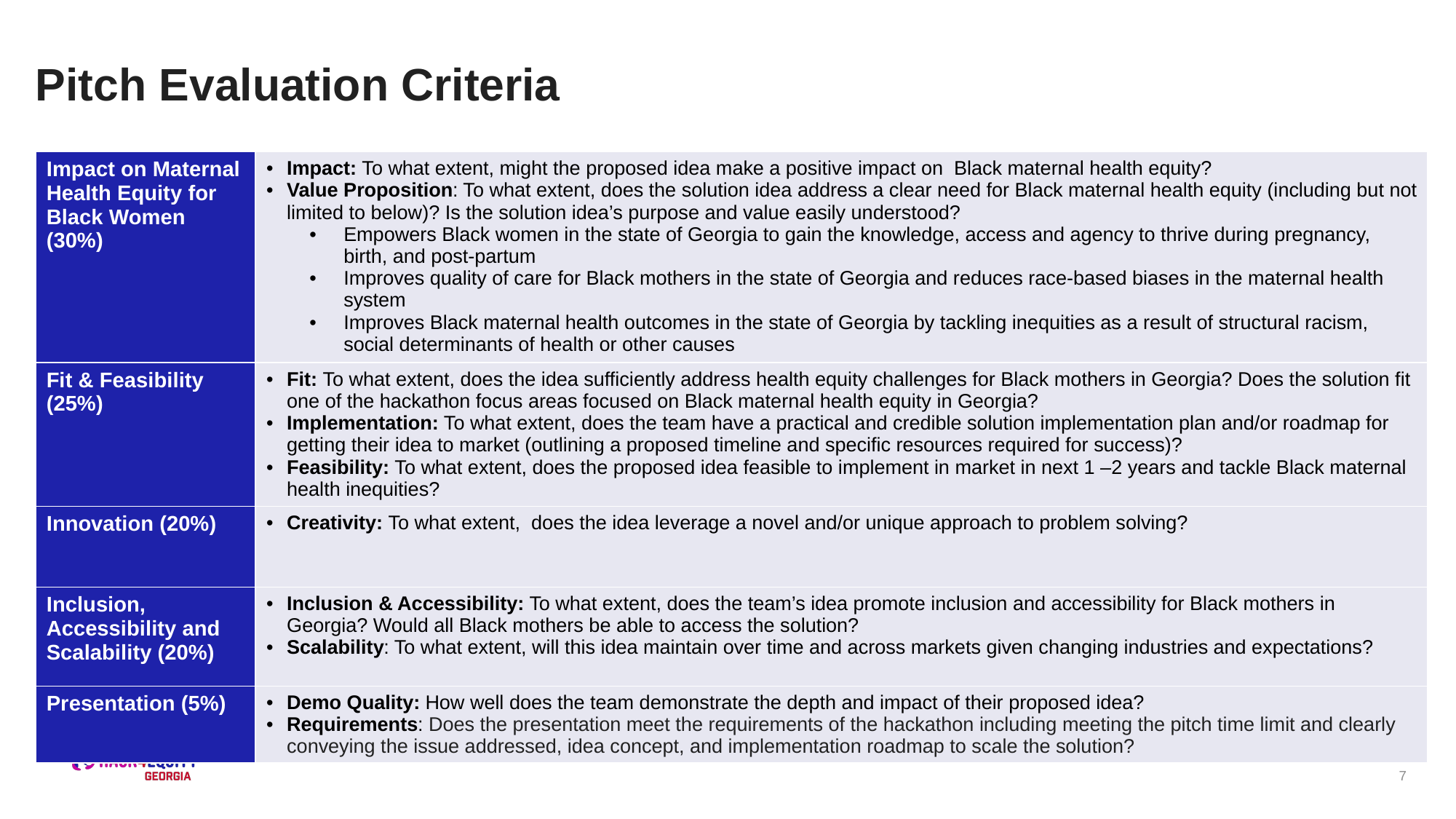

# Pitch Evaluation Criteria
| Impact on Maternal Health Equity for Black Women (30%) | Impact: To what extent, might the proposed idea make a positive impact on Black maternal health equity? Value Proposition: To what extent, does the solution idea address a clear need for Black maternal health equity (including but not limited to below)? Is the solution idea’s purpose and value easily understood? Empowers Black women in the state of Georgia to gain the knowledge, access and agency to thrive during pregnancy, birth, and post-partum Improves quality of care for Black mothers in the state of Georgia and reduces race-based biases in the maternal health system Improves Black maternal health outcomes in the state of Georgia by tackling inequities as a result of structural racism, social determinants of health or other causes |
| --- | --- |
| Fit & Feasibility (25%) | Fit: To what extent, does the idea sufficiently address health equity challenges for Black mothers in Georgia? Does the solution fit one of the hackathon focus areas focused on Black maternal health equity in Georgia? Implementation: To what extent, does the team have a practical and credible solution implementation plan and/or roadmap for getting their idea to market (outlining a proposed timeline and specific resources required for success)? Feasibility: To what extent, does the proposed idea feasible to implement in market in next 1 –2 years and tackle Black maternal health inequities? |
| Innovation (20%) | Creativity: To what extent, does the idea leverage a novel and/or unique approach to problem solving? |
| Inclusion, Accessibility and Scalability (20%) | Inclusion & Accessibility: To what extent, does the team’s idea promote inclusion and accessibility for Black mothers in Georgia? Would all Black mothers be able to access the solution? Scalability: To what extent, will this idea maintain over time and across markets given changing industries and expectations? |
| Presentation (5%) | Demo Quality: How well does the team demonstrate the depth and impact of their proposed idea? Requirements: Does the presentation meet the requirements of the hackathon including meeting the pitch time limit and clearly conveying the issue addressed, idea concept, and implementation roadmap to scale the solution? |
7